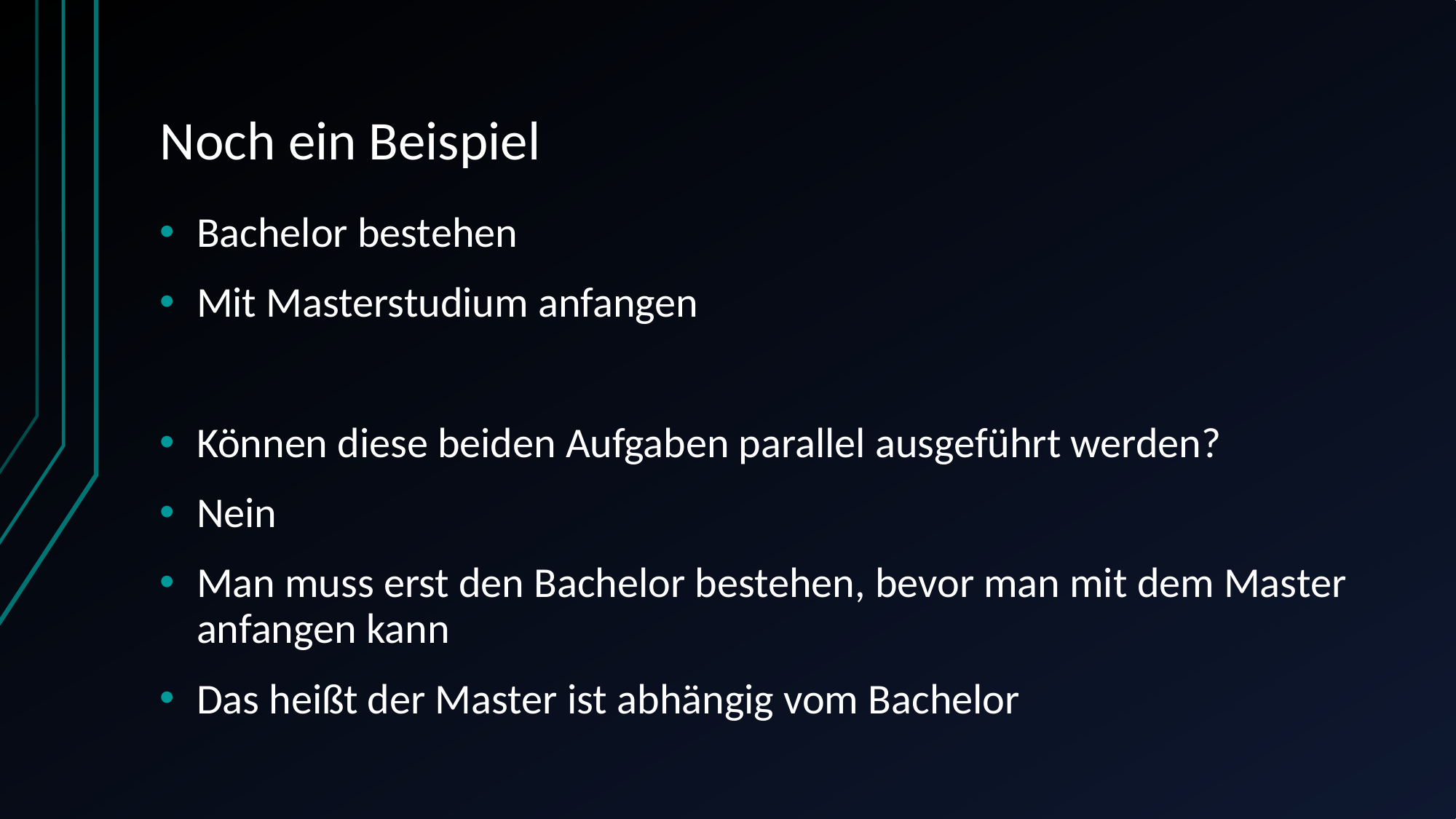

# Noch ein Beispiel
Bachelor bestehen
Mit Masterstudium anfangen

Können diese beiden Aufgaben parallel ausgeführt werden?
Nein
Man muss erst den Bachelor bestehen, bevor man mit dem Master anfangen kann
Das heißt der Master ist abhängig vom Bachelor